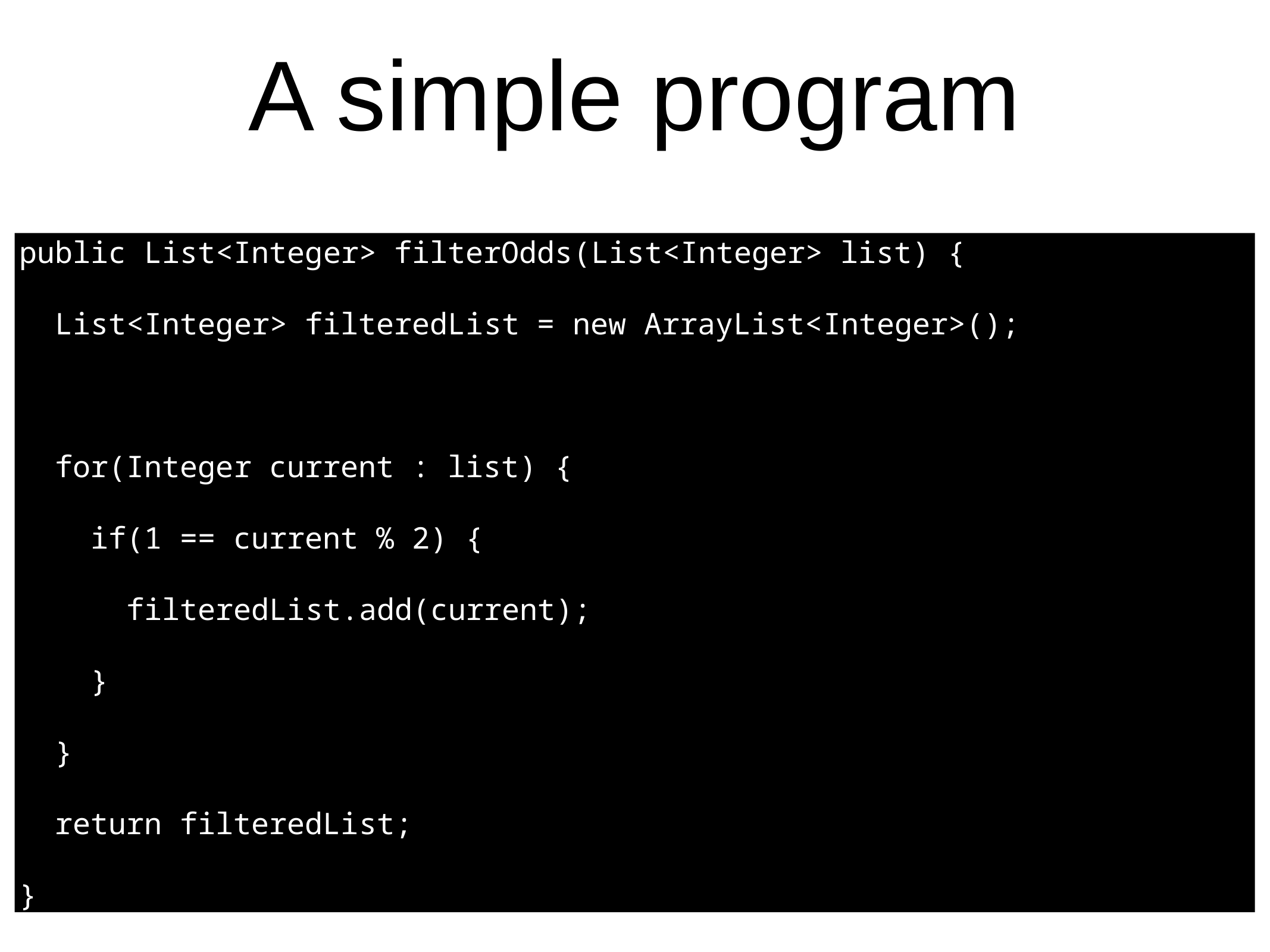

# A simple program
​public​ List<Integer> filterOdds(List<Integer> list) {
​
  List<Integer> filteredList = ​new​ ArrayList<Integer>();
​

​
  ​for​(Integer current : list) {
​
    ​if​(1 == current % 2) {
​
      filteredList.add(current);
​
    }
​
  }
​
  ​return​ filteredList;
​
}